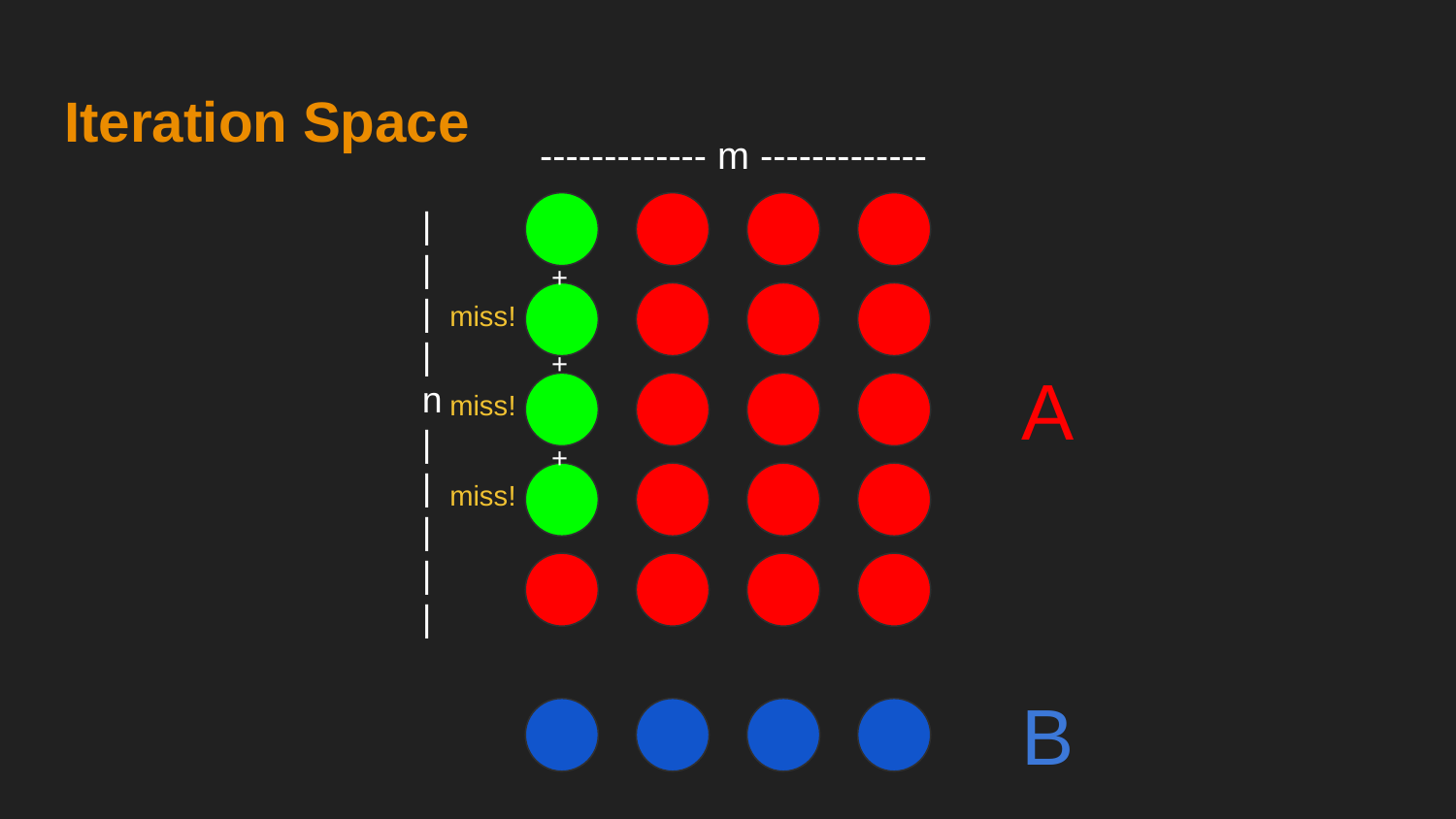

# Iteration Space
------------- m -------------
|
|
|
|
n
|
|
|
|
|

+

miss!
+
A

miss!
+

miss!

B